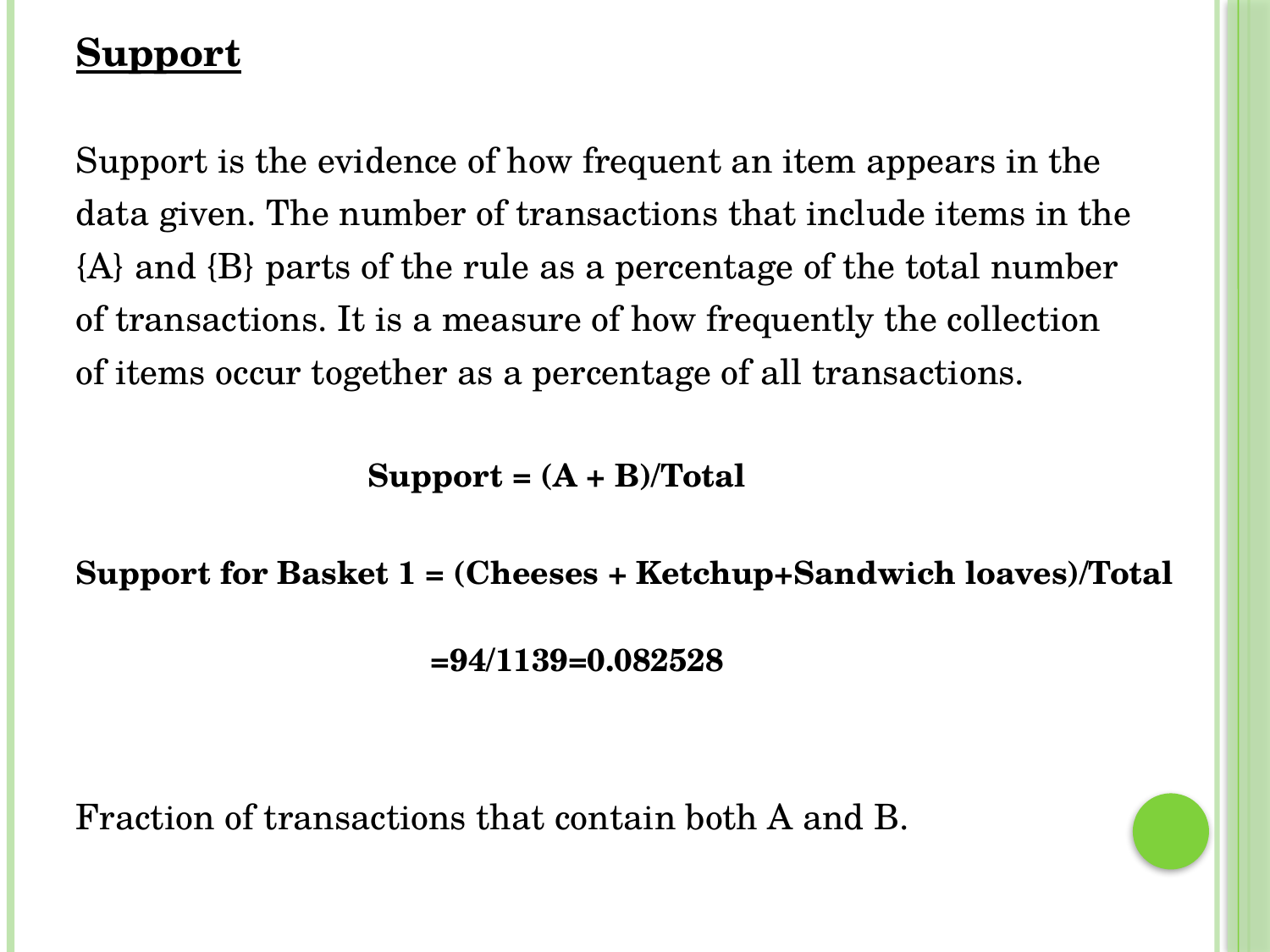

Support

Support is the evidence of how frequent an item appears in the
data given. The number of transactions that include items in the
{A} and {B} parts of the rule as a percentage of the total number
of transactions. It is a measure of how frequently the collection
of items occur together as a percentage of all transactions.

			Support = (A + B)/Total

Support for Basket 1 = (Cheeses + Ketchup+Sandwich loaves)/Total
                                       =94/1139=0.082528

Fraction of transactions that contain both A and B.